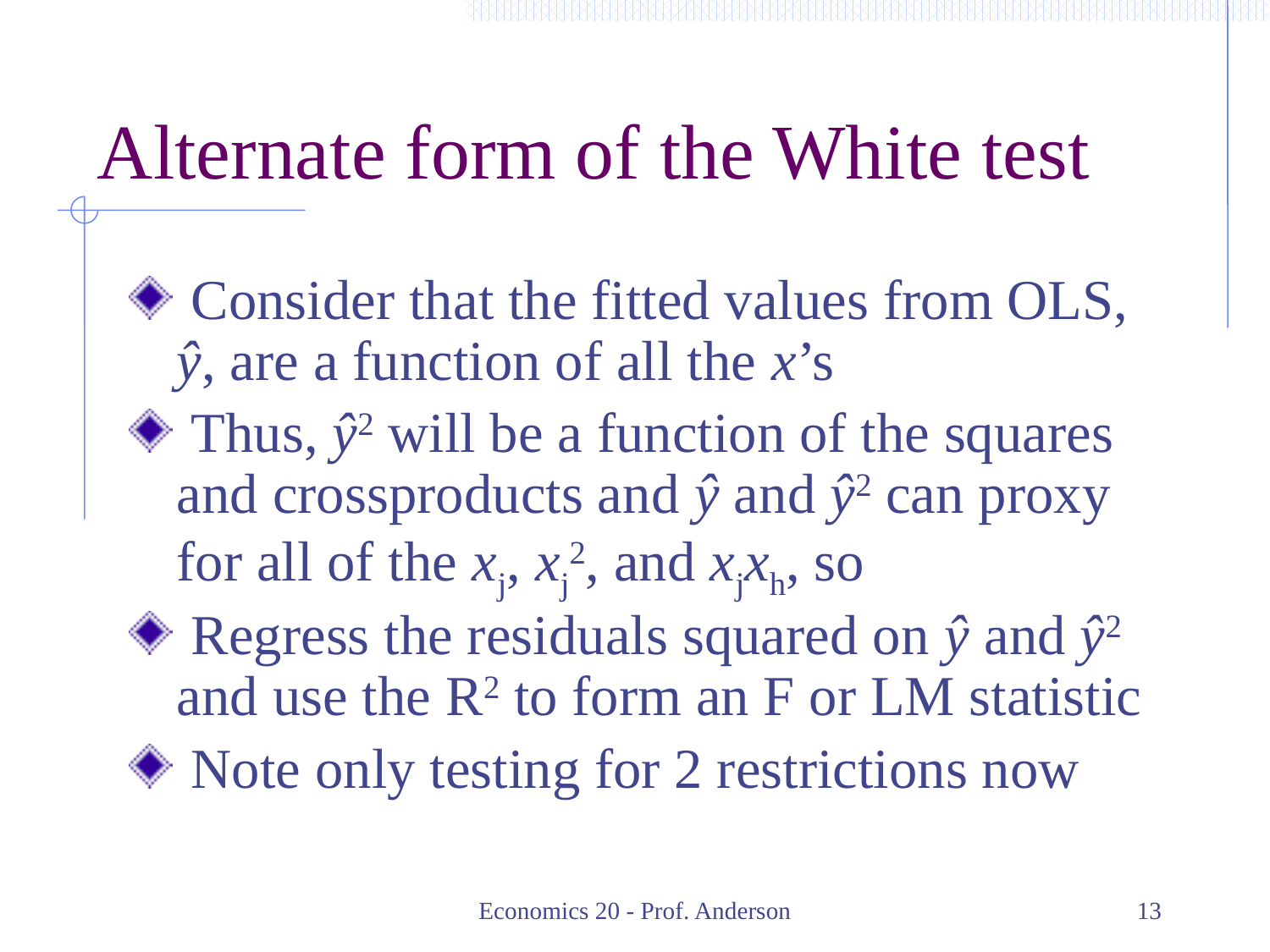

# Alternate form of the White test
 Consider that the fitted values from OLS, ŷ, are a function of all the x’s
 Thus, ŷ2 will be a function of the squares and crossproducts and ŷ and ŷ2 can proxy for all of the xj, xj2, and xjxh, so
 Regress the residuals squared on ŷ and ŷ2 and use the R2 to form an F or LM statistic
 Note only testing for 2 restrictions now
Economics 20 - Prof. Anderson
13